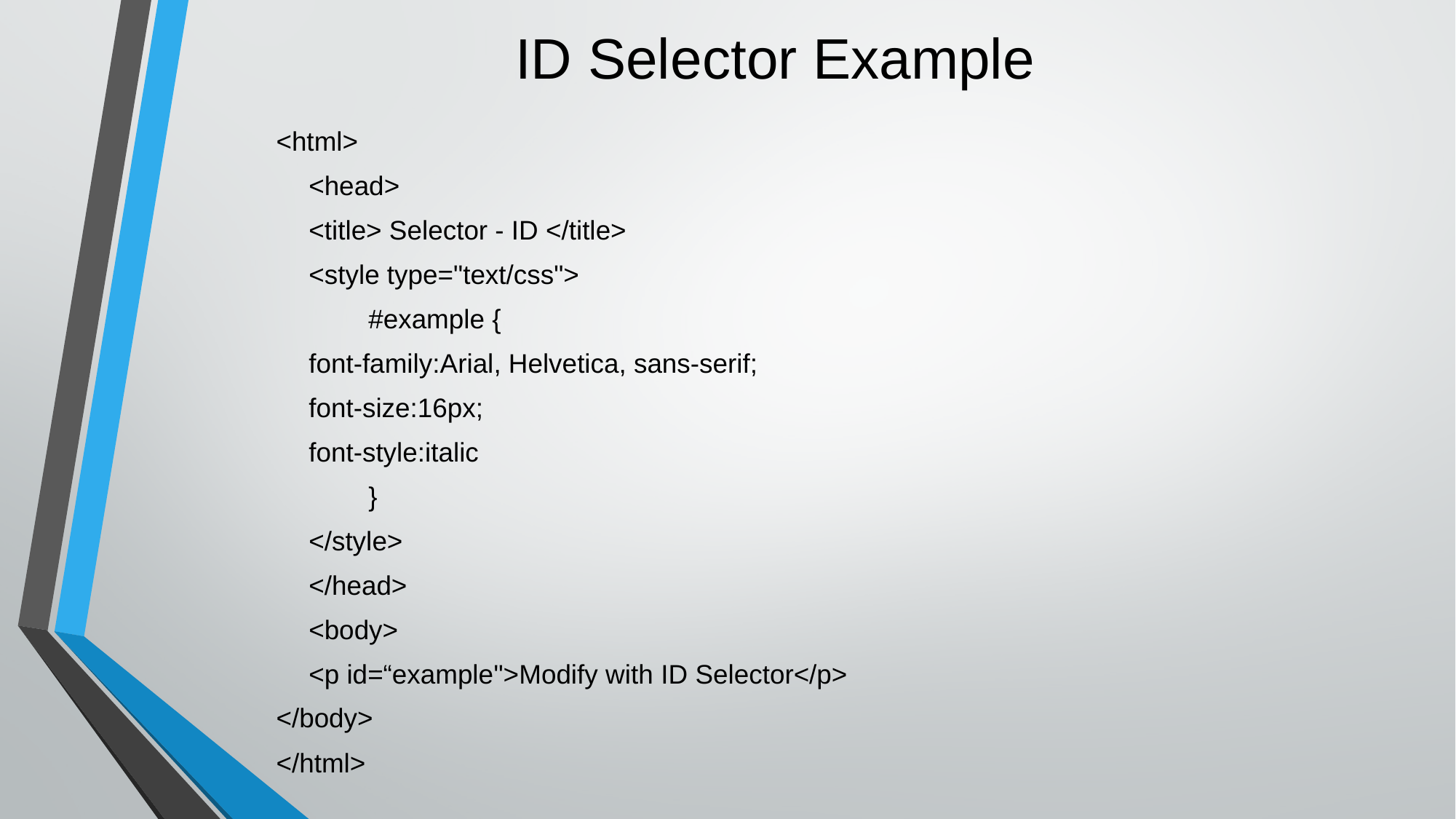

# ID Selector Example
<html>
	<head>
		<title> Selector - ID </title>
		<style type="text/css">
		        #example {
			font-family:Arial, Helvetica, sans-serif;
			font-size:16px;
			font-style:italic
		        }
		</style>
	</head>
	<body>
		<p id=“example">Modify with ID Selector</p>
</body>
</html>